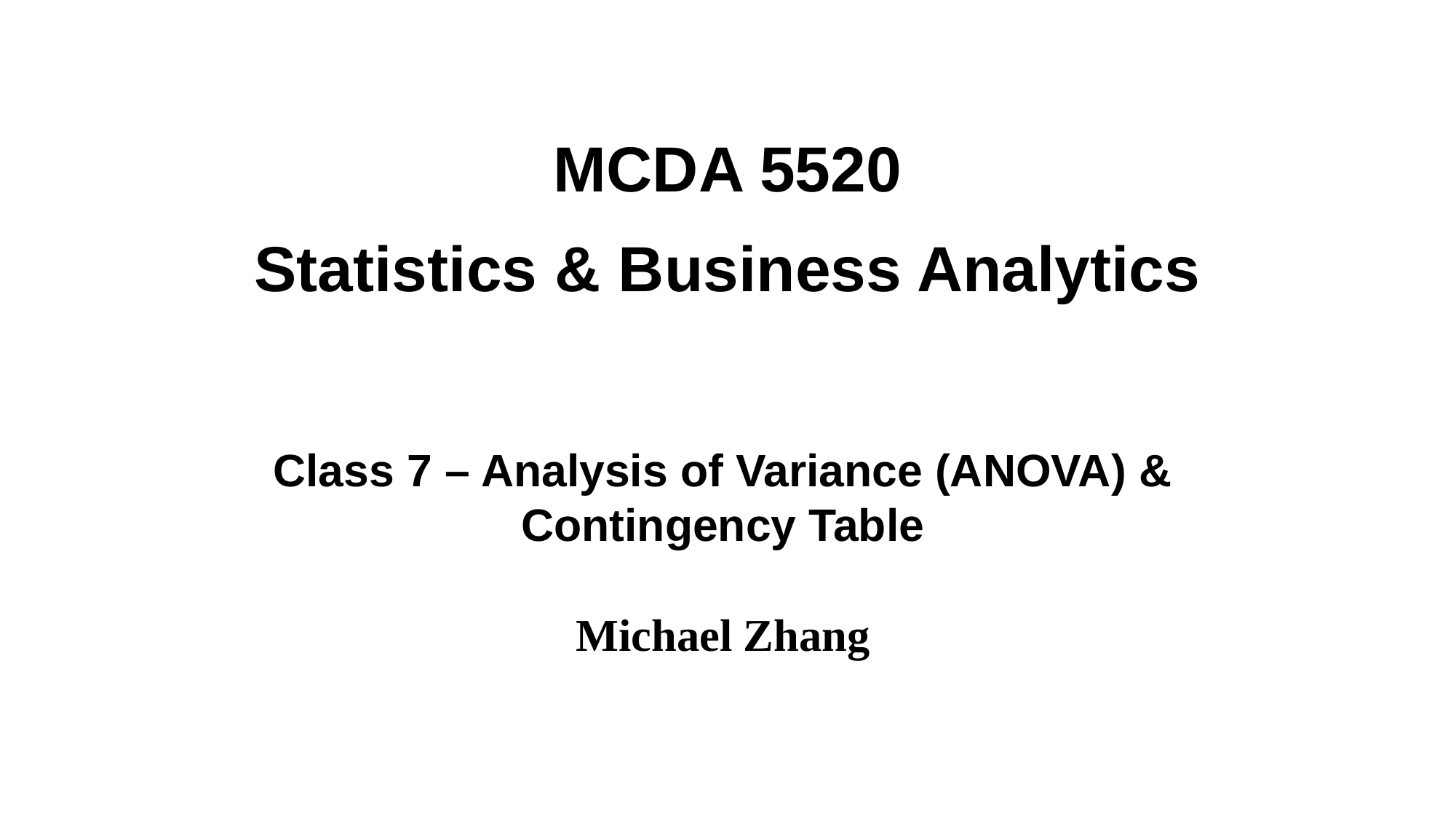

# MCDA 5520 Statistics & Business Analytics
Class 7 – Analysis of Variance (ANOVA) & Contingency Table
Michael Zhang